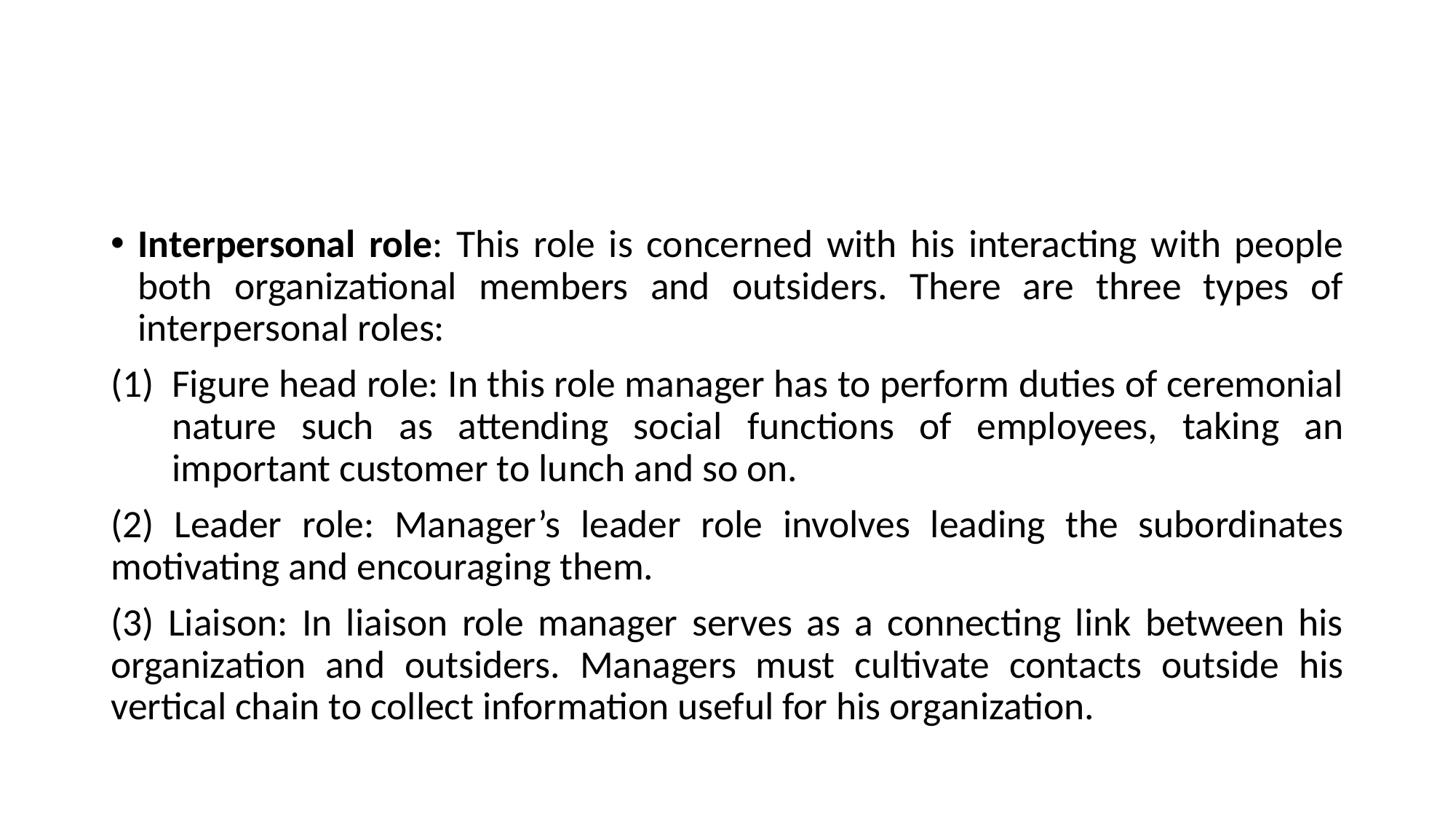

#
Interpersonal role: This role is concerned with his interacting with people both organizational members and outsiders. There are three types of interpersonal roles:
Figure head role: In this role manager has to perform duties of ceremonial nature such as attending social functions of employees, taking an important customer to lunch and so on.
(2) Leader role: Manager’s leader role involves leading the subordinates motivating and encouraging them.
(3) Liaison: In liaison role manager serves as a connecting link between his organization and outsiders. Managers must cultivate contacts outside his vertical chain to collect information useful for his organization.